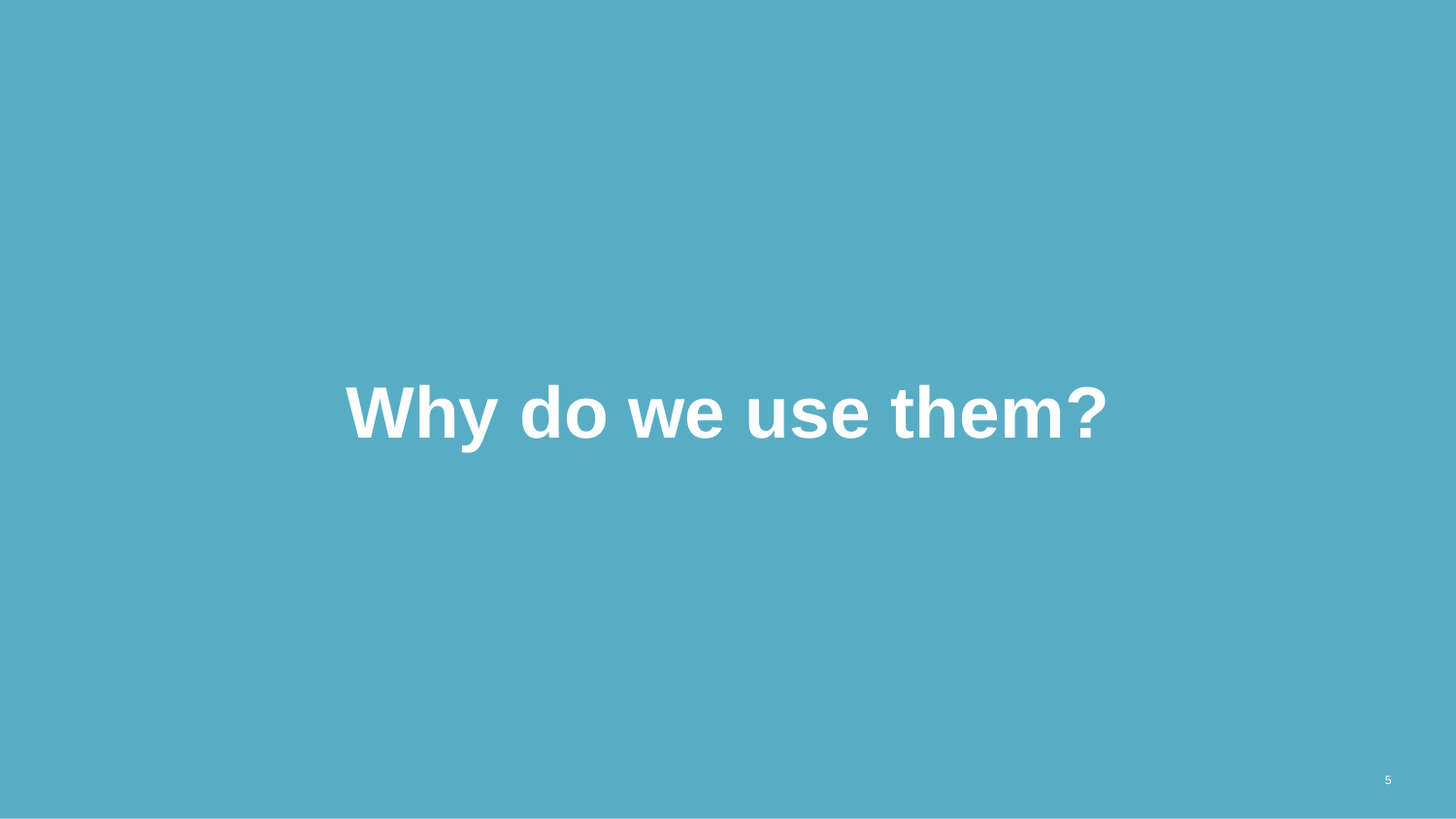

# Why do we use them?
5